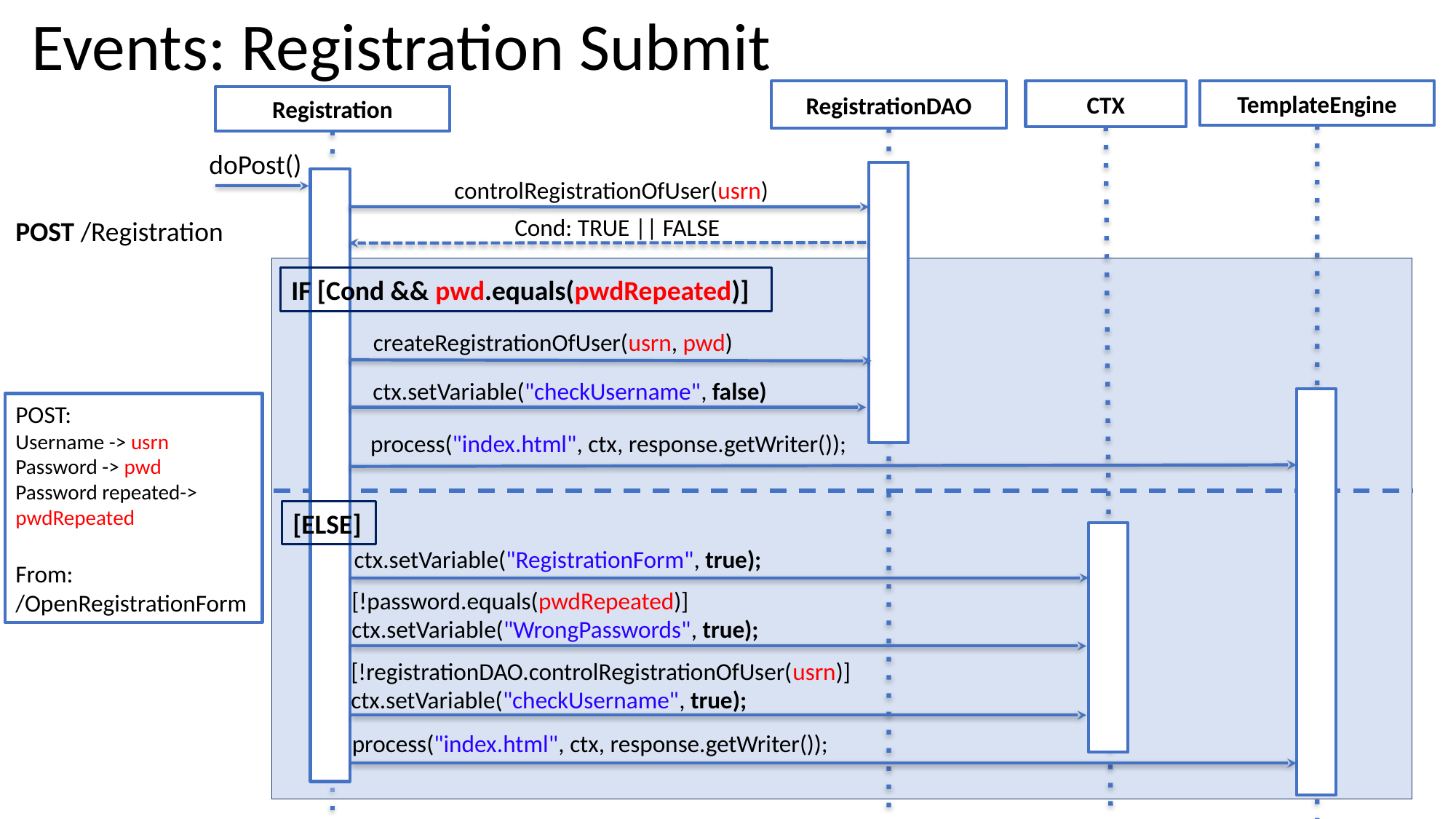

# Events: Registration Submit
RegistrationDAO
TemplateEngine
CTX
Registration
doPost()

controlRegistrationOfUser(usrn)
Cond: TRUE || FALSE
POST /Registration

IF [Cond && pwd.equals(pwdRepeated)]
createRegistrationOfUser(usrn, pwd)
ctx.setVariable("checkUsername", false)

POST:
Username -> usrn
Password -> pwd
Password repeated-> pwdRepeated

From: /OpenRegistrationForm
process("index.html", ctx, response.getWriter());
[ELSE]

ctx.setVariable("RegistrationForm", true);
[!password.equals(pwdRepeated)]
ctx.setVariable("WrongPasswords", true);
[!registrationDAO.controlRegistrationOfUser(usrn)]
ctx.setVariable("checkUsername", true);
process("index.html", ctx, response.getWriter());